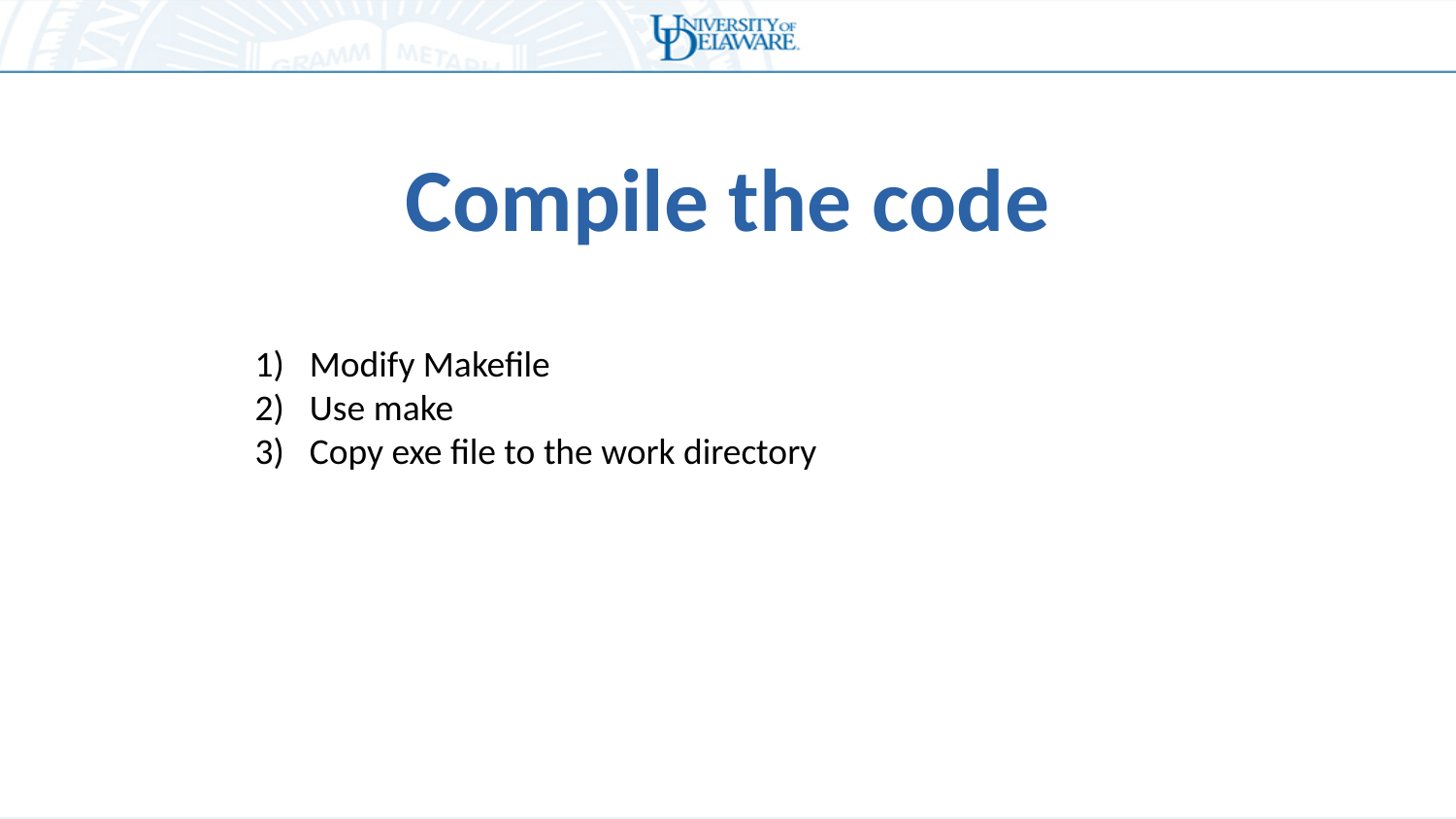

# Compile the code
Modify Makefile
Use make
Copy exe file to the work directory